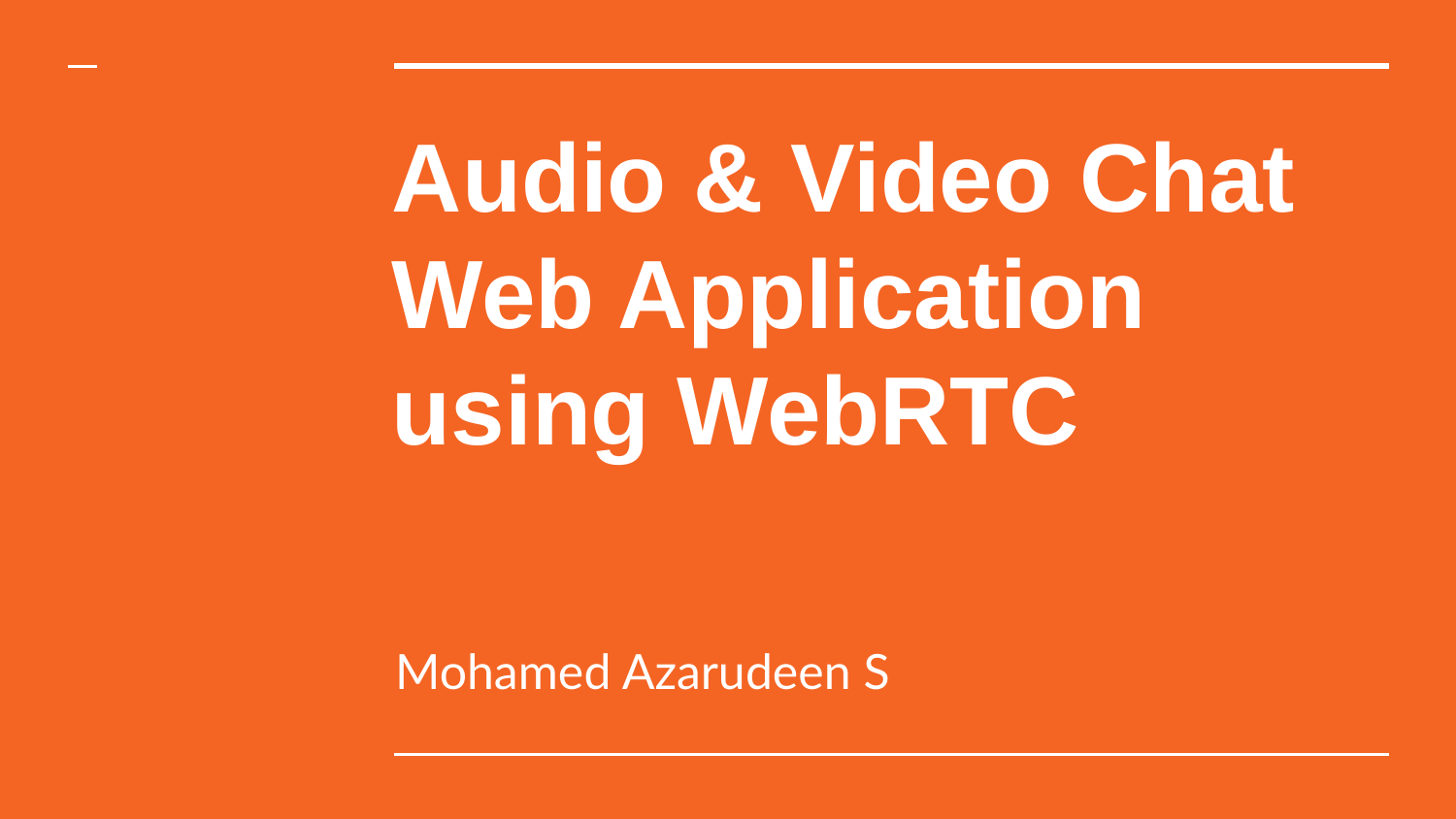

# Audio & Video Chat Web Application using WebRTC
Mohamed Azarudeen S